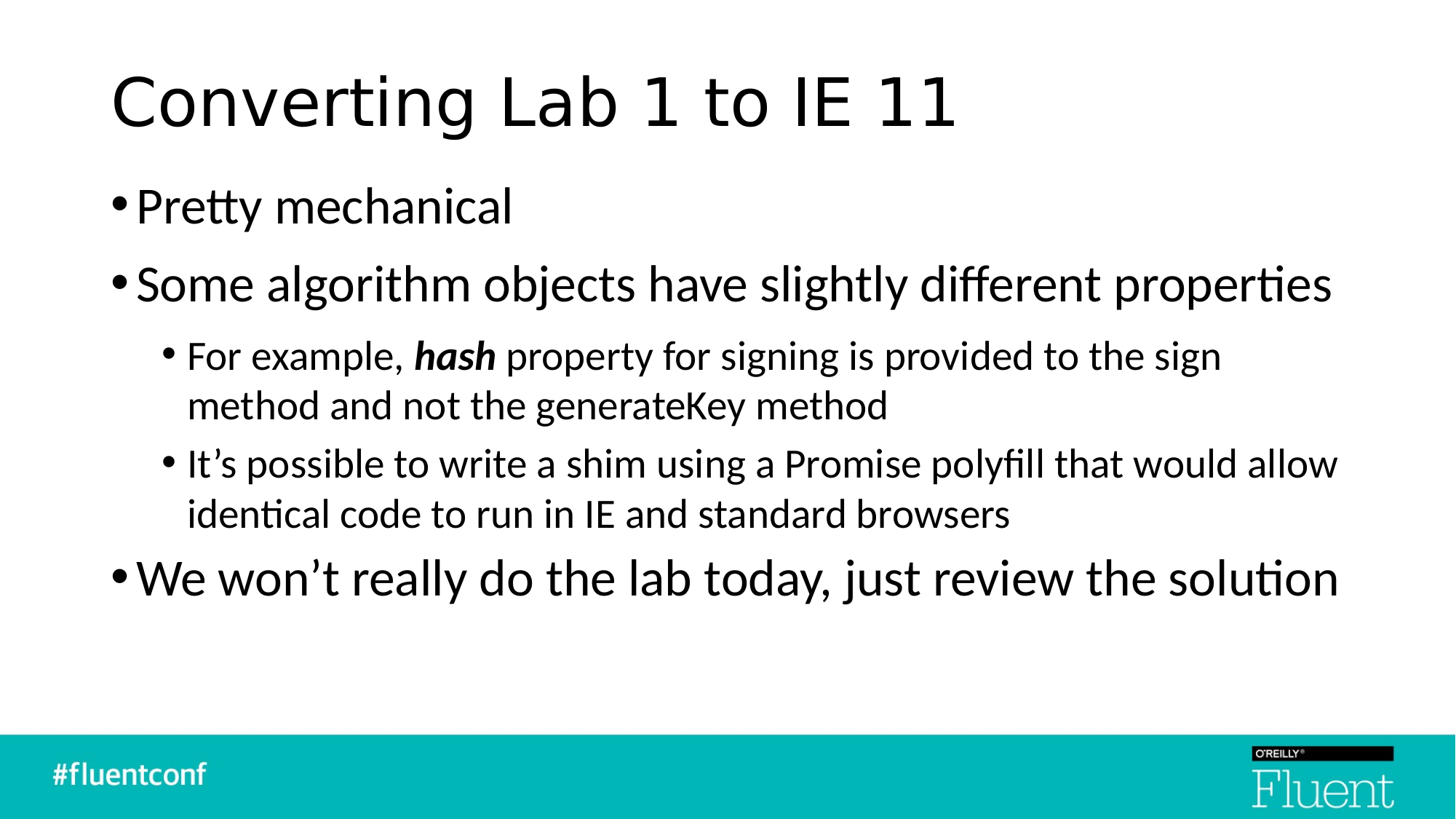

# Converting Lab 1 to IE 11
Pretty mechanical
Some algorithm objects have slightly different properties
For example, hash property for signing is provided to the sign method and not the generateKey method
It’s possible to write a shim using a Promise polyfill that would allow identical code to run in IE and standard browsers
We won’t really do the lab today, just review the solution